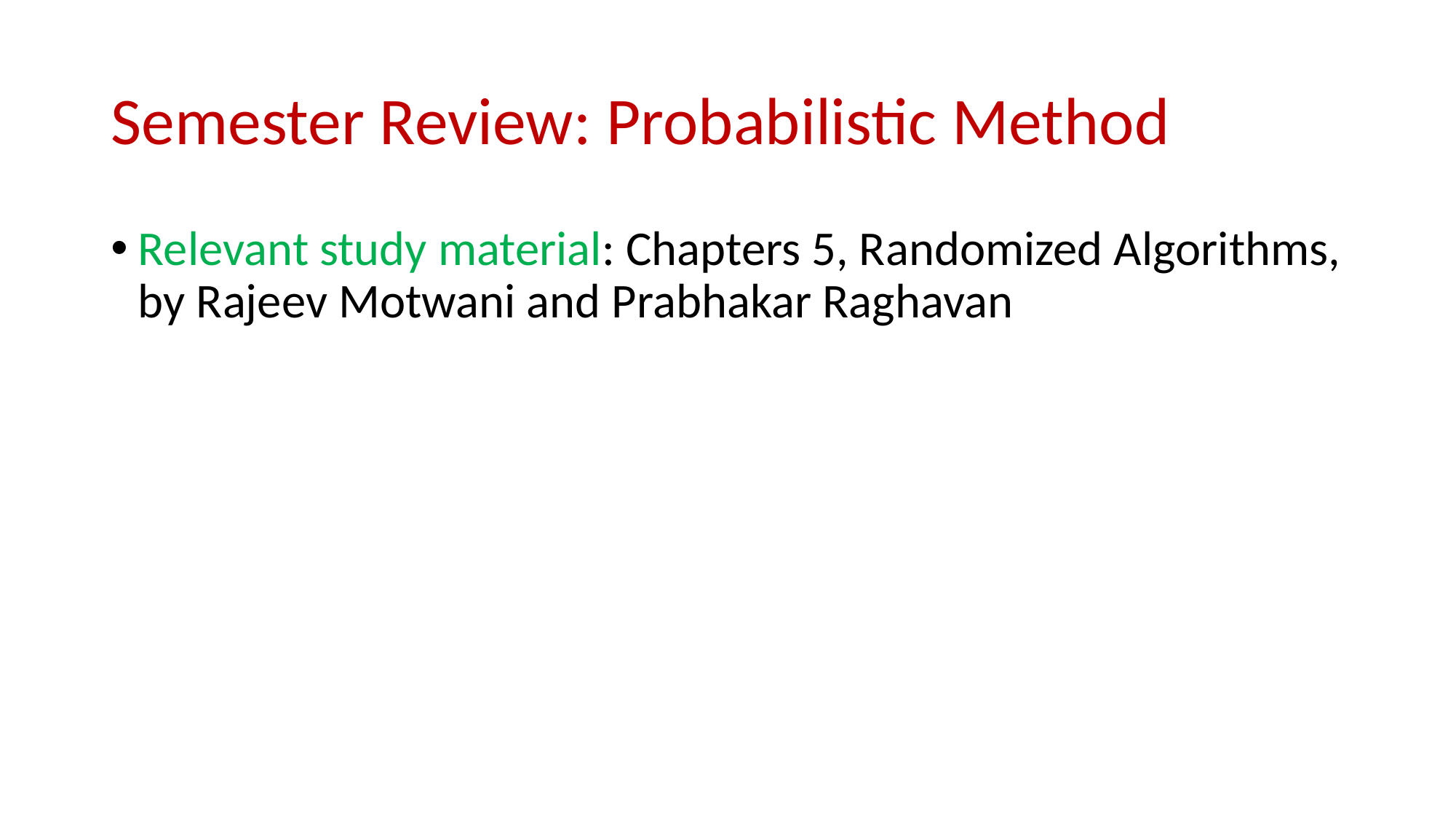

# Semester Review: Probabilistic Method
Relevant study material: Chapters 5, Randomized Algorithms, by Rajeev Motwani and Prabhakar Raghavan